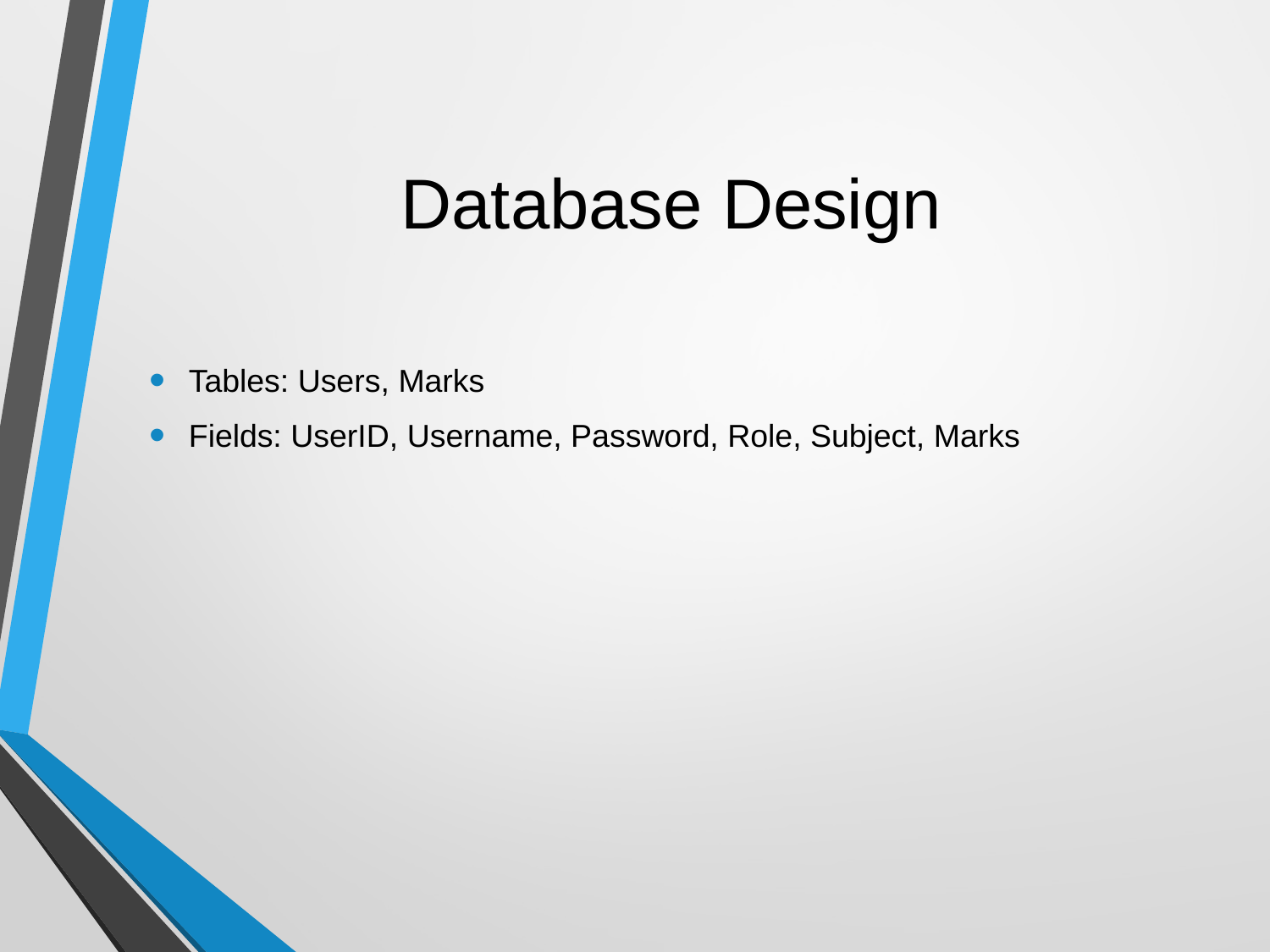

# Database Design

Tables: Users, Marks
Fields: UserID, Username, Password, Role, Subject, Marks